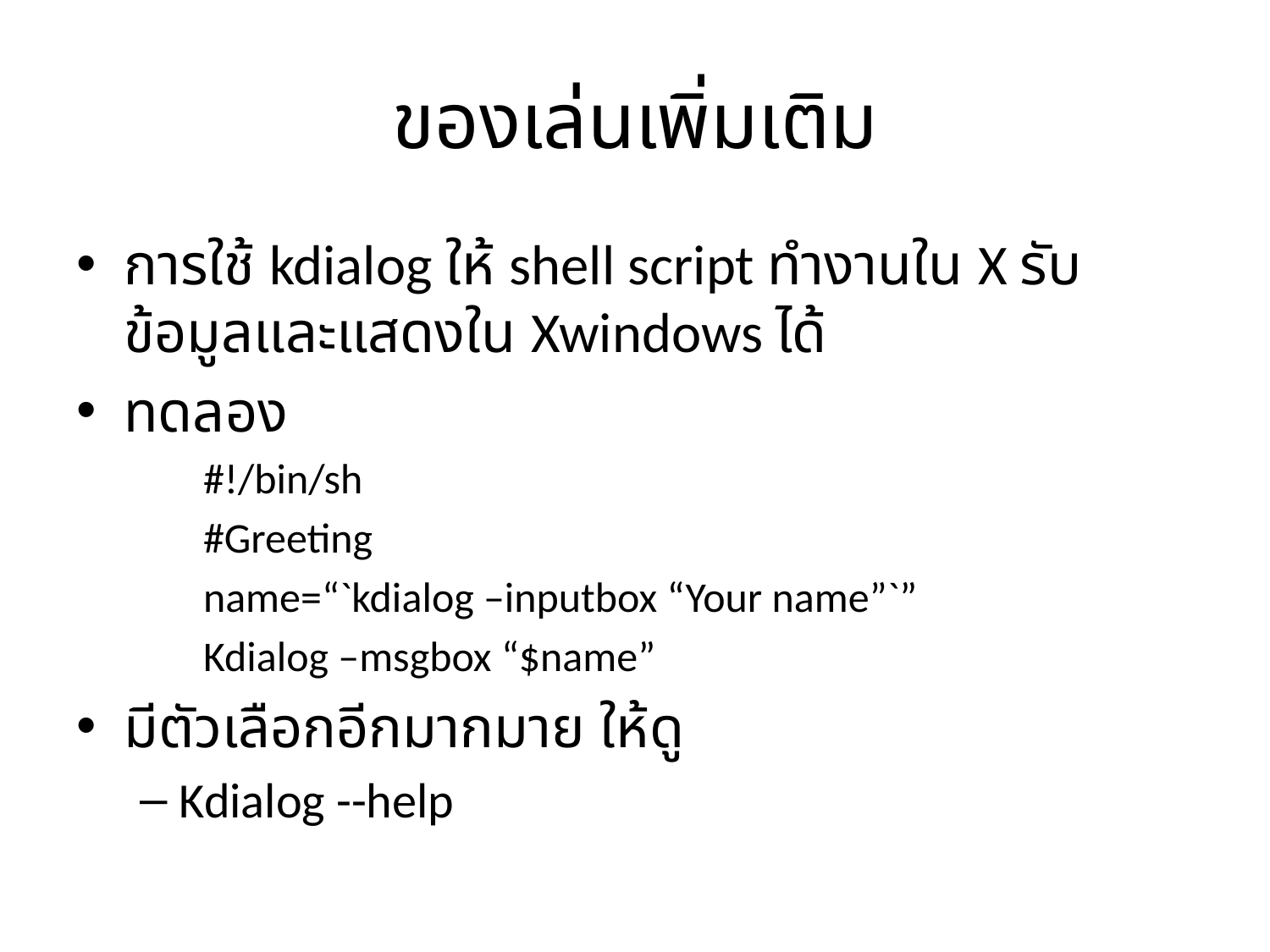

# ของเล่นเพิ่มเติม
การใช้ kdialog ให้ shell script ทำงานใน X รับข้อมูลและแสดงใน Xwindows ได้
ทดลอง
#!/bin/sh
#Greeting
name=“`kdialog –inputbox “Your name”`”
Kdialog –msgbox “$name”
มีตัวเลือกอีกมากมาย ให้ดู
Kdialog --help